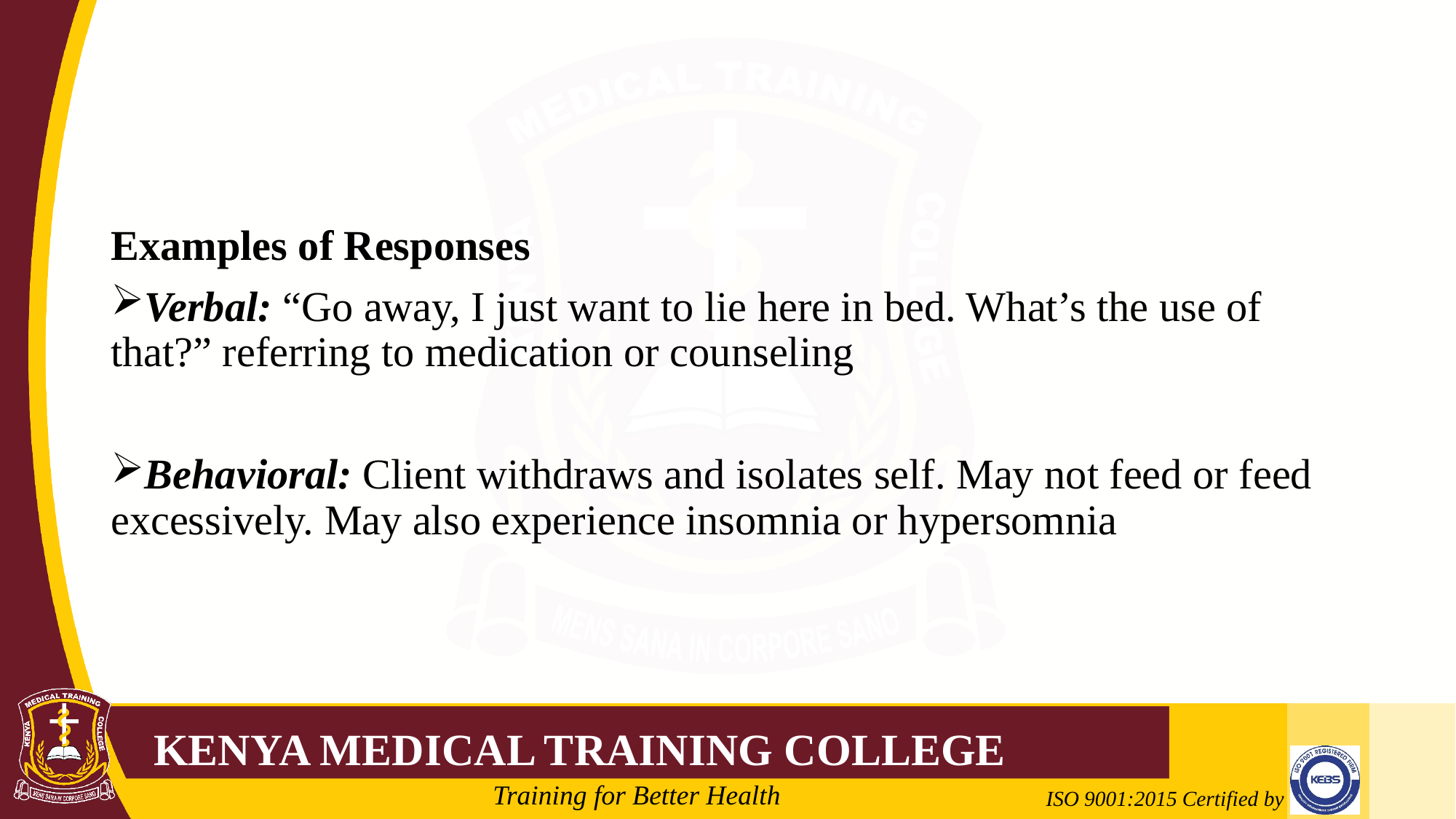

#
Examples of Responses
Verbal: “Go away, I just want to lie here in bed. What’s the use of that?” referring to medication or counseling

Behavioral: Client withdraws and isolates self. May not feed or feed excessively. May also experience insomnia or hypersomnia